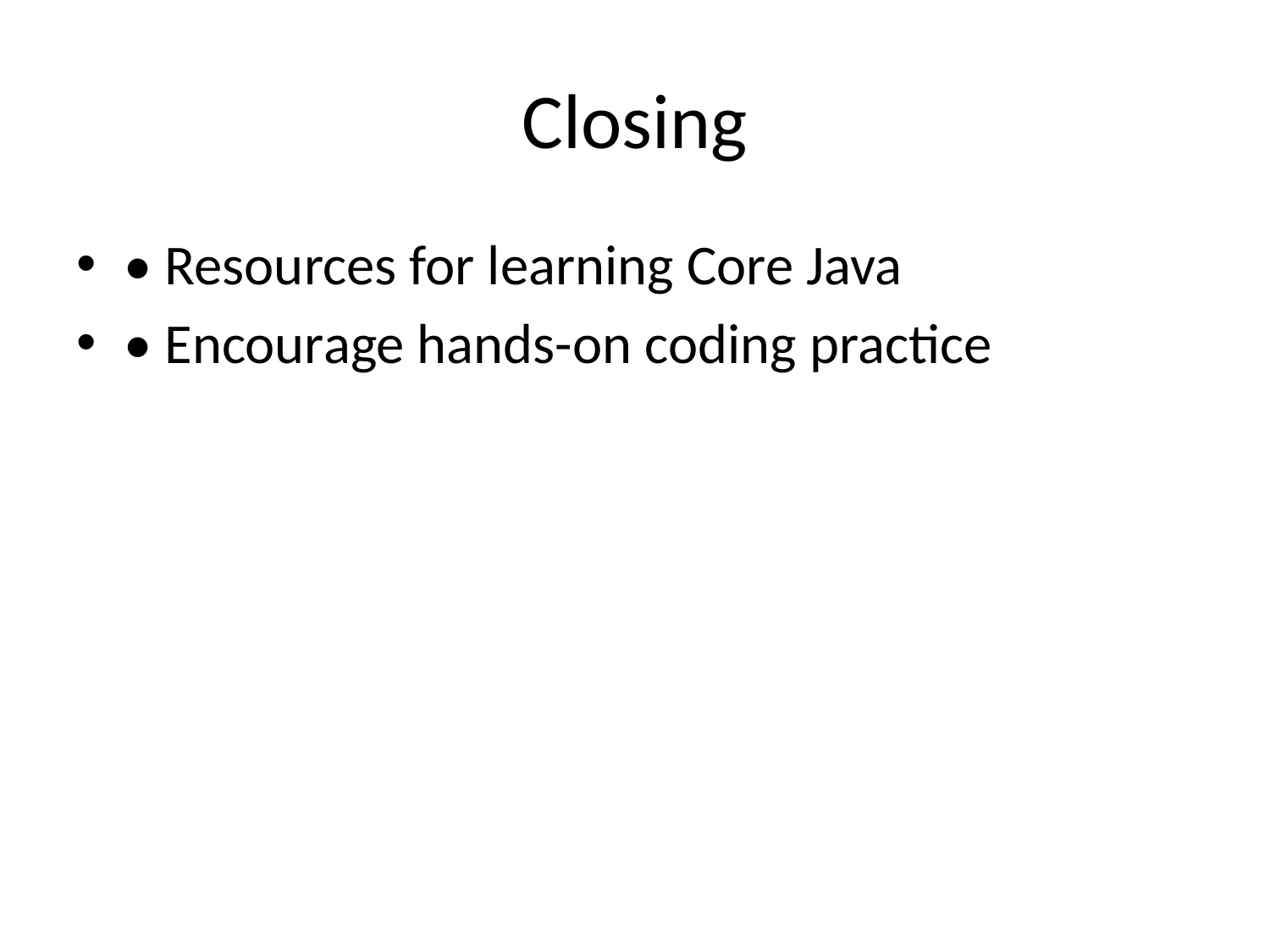

# Closing
• Resources for learning Core Java
• Encourage hands-on coding practice